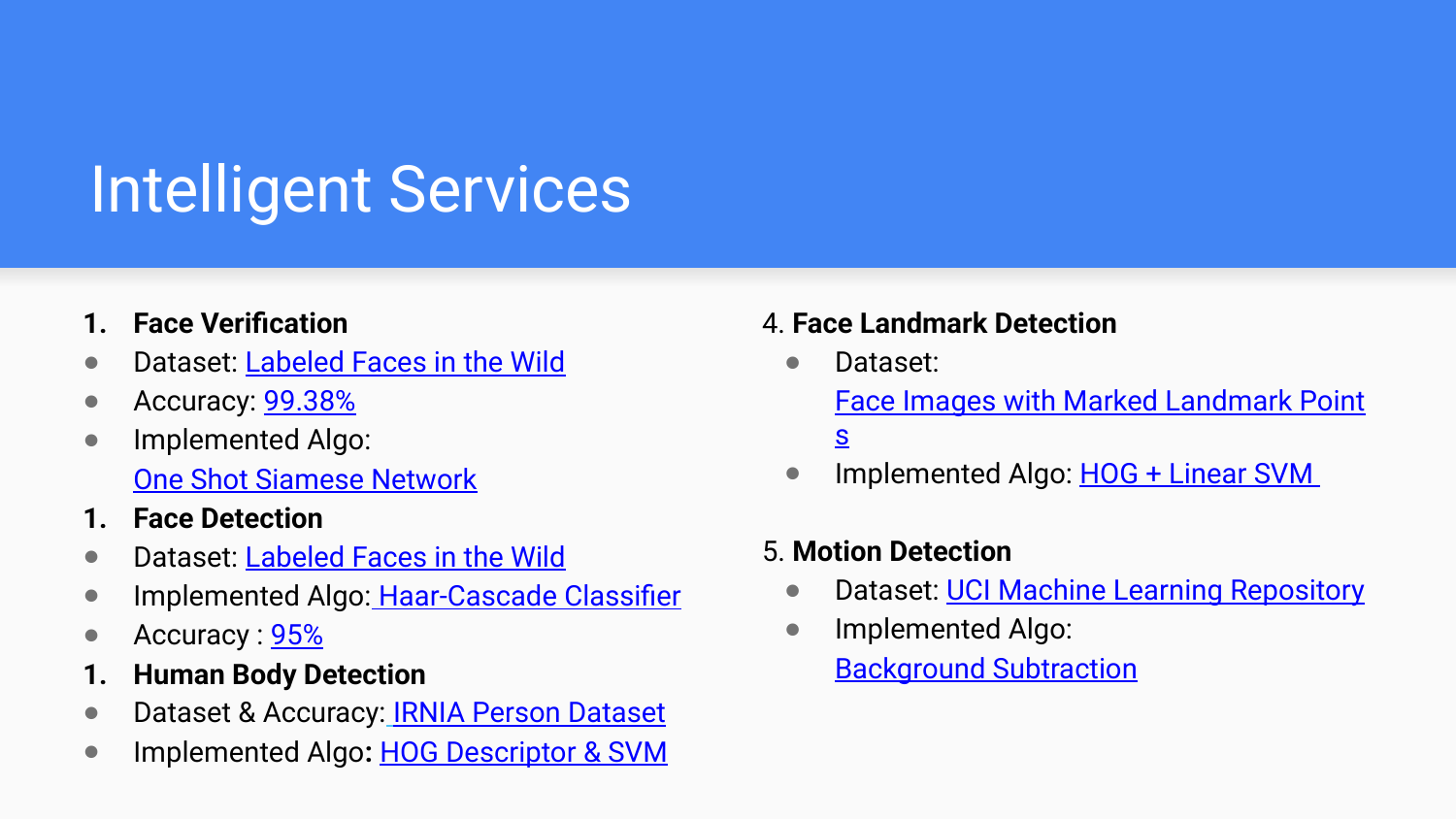

# Intelligent Services
Face Verification
Dataset: Labeled Faces in the Wild
Accuracy: 99.38%
Implemented Algo: One Shot Siamese Network
Face Detection
Dataset: Labeled Faces in the Wild
Implemented Algo: Haar-Cascade Classifier
Accuracy : 95%
Human Body Detection
Dataset & Accuracy: IRNIA Person Dataset
Implemented Algo: HOG Descriptor & SVM

4. Face Landmark Detection
Dataset: Face Images with Marked Landmark Points
Implemented Algo: HOG + Linear SVM

5. Motion Detection
Dataset: UCI Machine Learning Repository
Implemented Algo: Background Subtraction